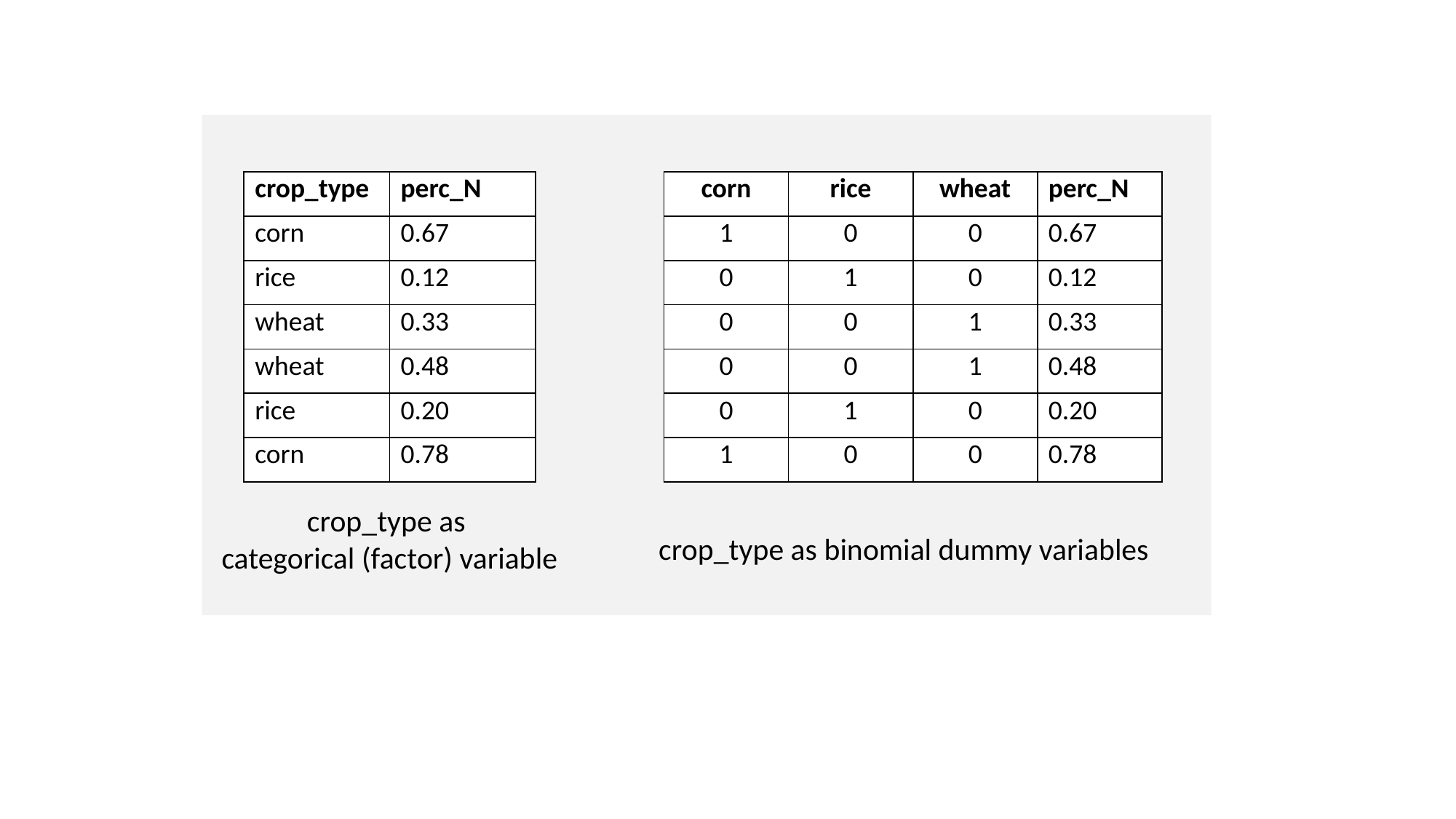

| crop\_type | perc\_N |
| --- | --- |
| corn | 0.67 |
| rice | 0.12 |
| wheat | 0.33 |
| wheat | 0.48 |
| rice | 0.20 |
| corn | 0.78 |
| corn | rice | wheat | perc\_N |
| --- | --- | --- | --- |
| 1 | 0 | 0 | 0.67 |
| 0 | 1 | 0 | 0.12 |
| 0 | 0 | 1 | 0.33 |
| 0 | 0 | 1 | 0.48 |
| 0 | 1 | 0 | 0.20 |
| 1 | 0 | 0 | 0.78 |
crop_type as
categorical (factor) variable
crop_type as binomial dummy variables